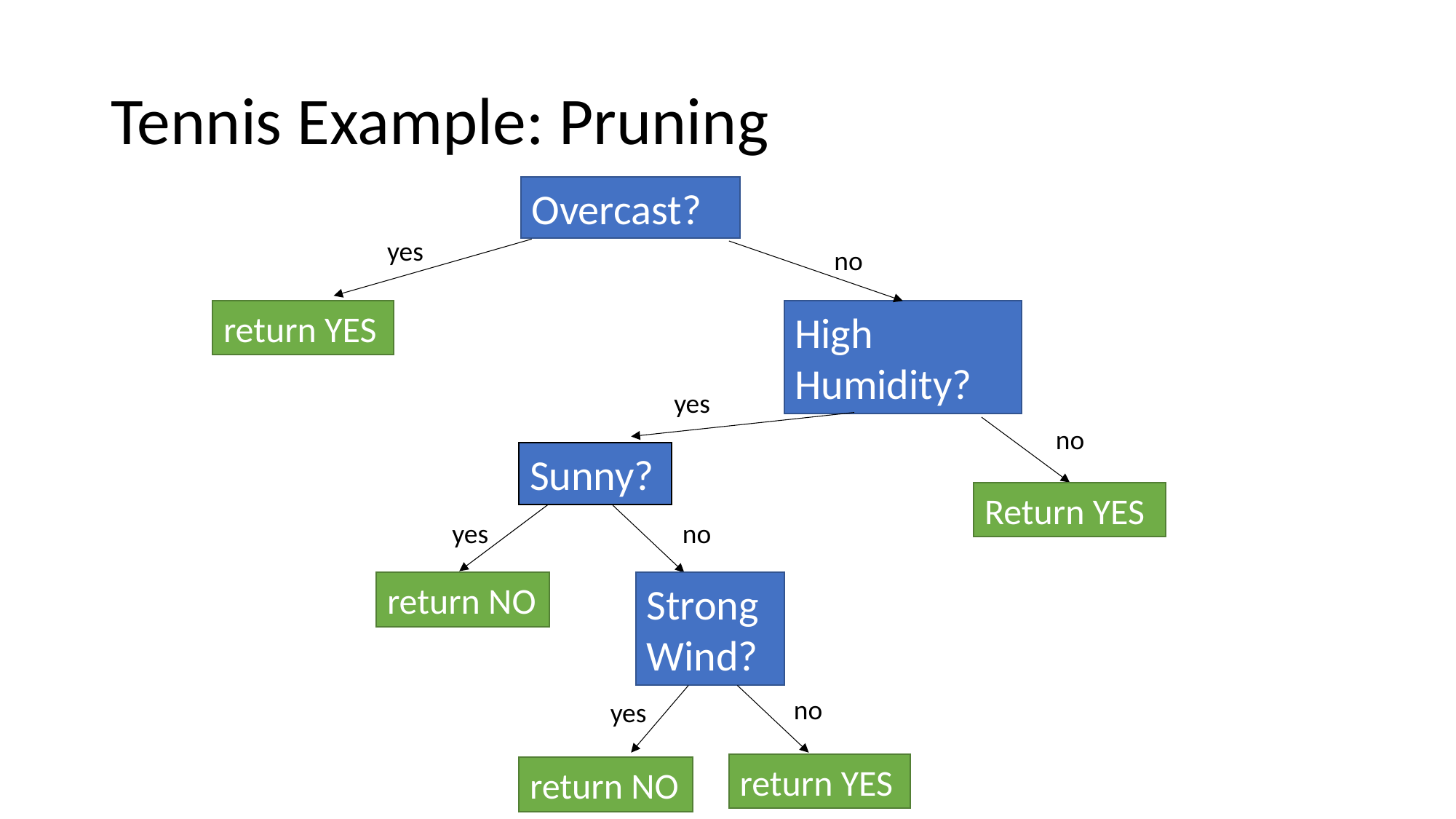

# Tennis Example: Pruning
Overcast?
yes
no
return YES
High Humidity?
yes
no
Sunny?
Return YES
yes
no
Strong Wind?
return NO
no
yes
return YES
return NO